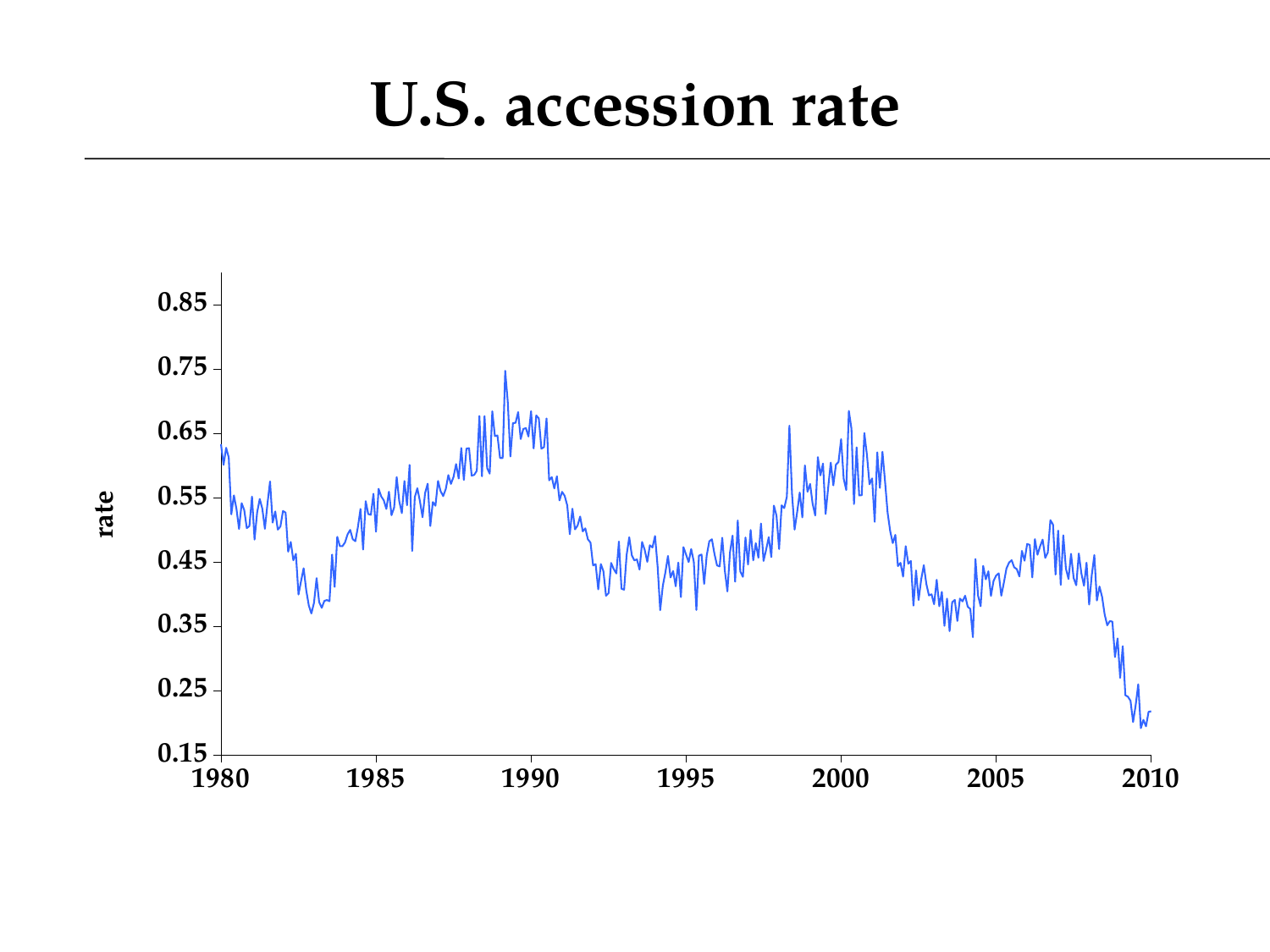

# U.S. accession rate

### Chart

| Category | Ac rate |
|---|---|